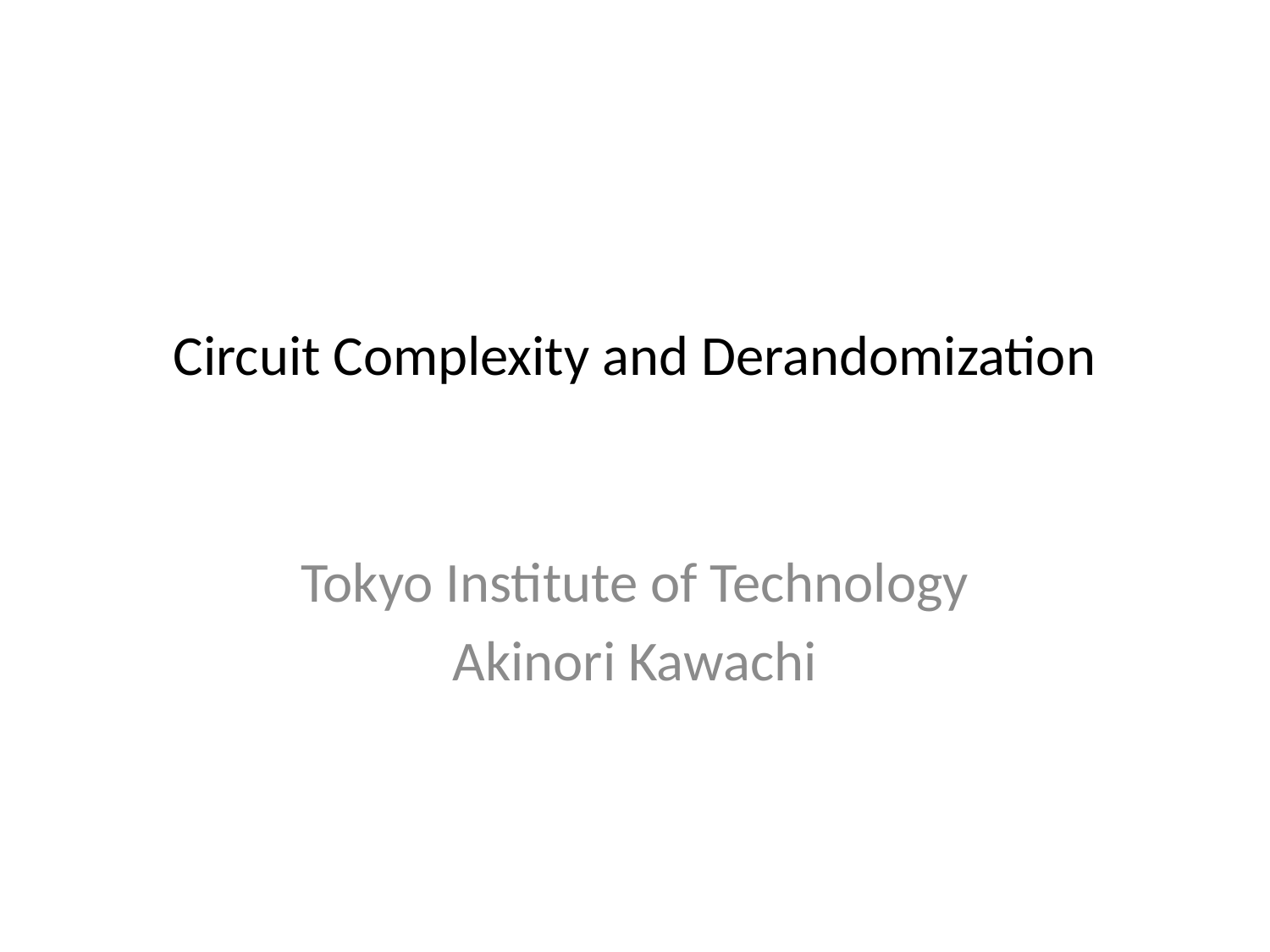

# Circuit Complexity and Derandomization
Tokyo Institute of Technology
Akinori Kawachi